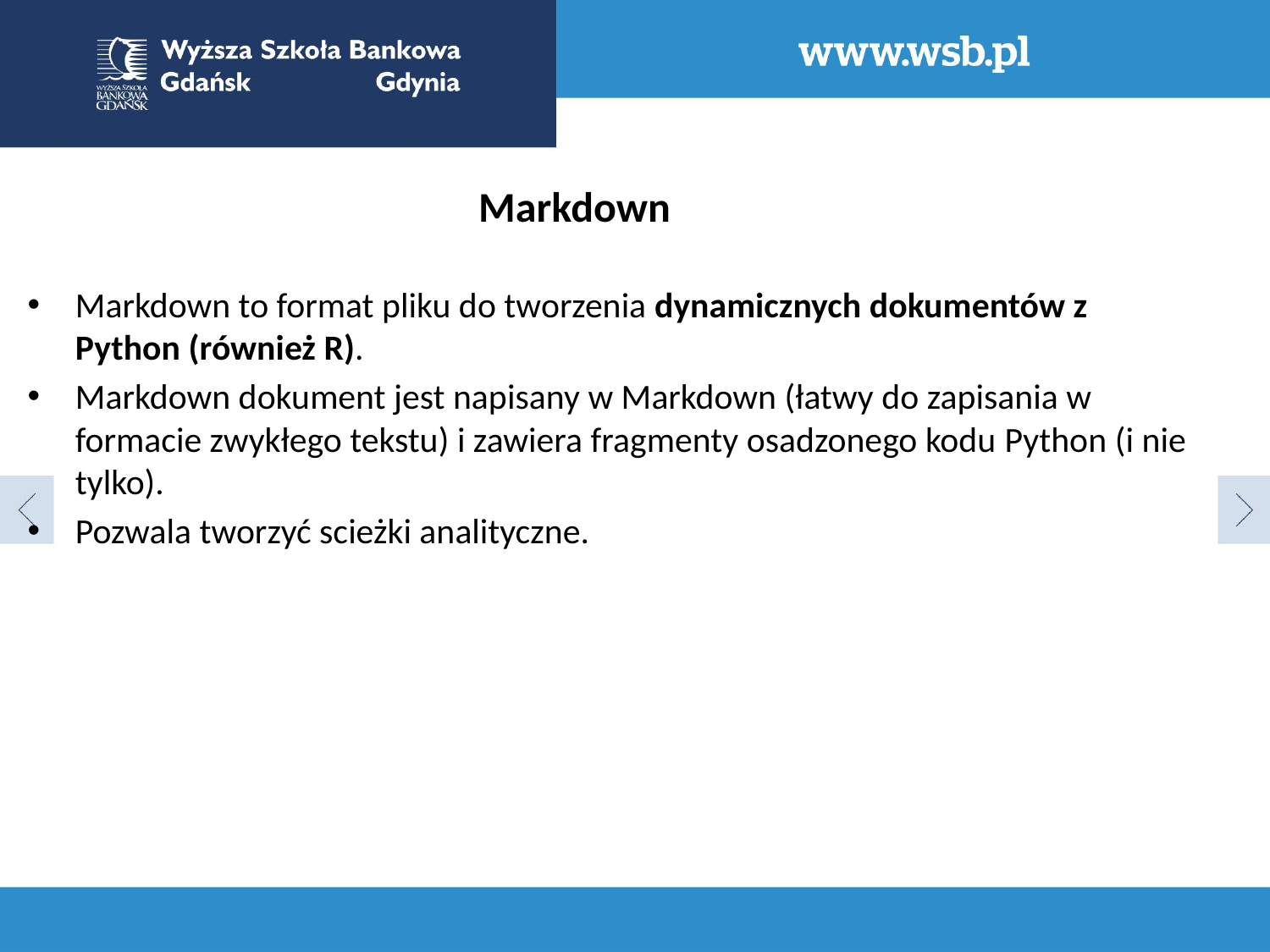

Markdown
Markdown to format pliku do tworzenia dynamicznych dokumentów z Python (również R).
Markdown dokument jest napisany w Markdown (łatwy do zapisania w formacie zwykłego tekstu) i zawiera fragmenty osadzonego kodu Python (i nie tylko).
Pozwala tworzyć scieżki analityczne.